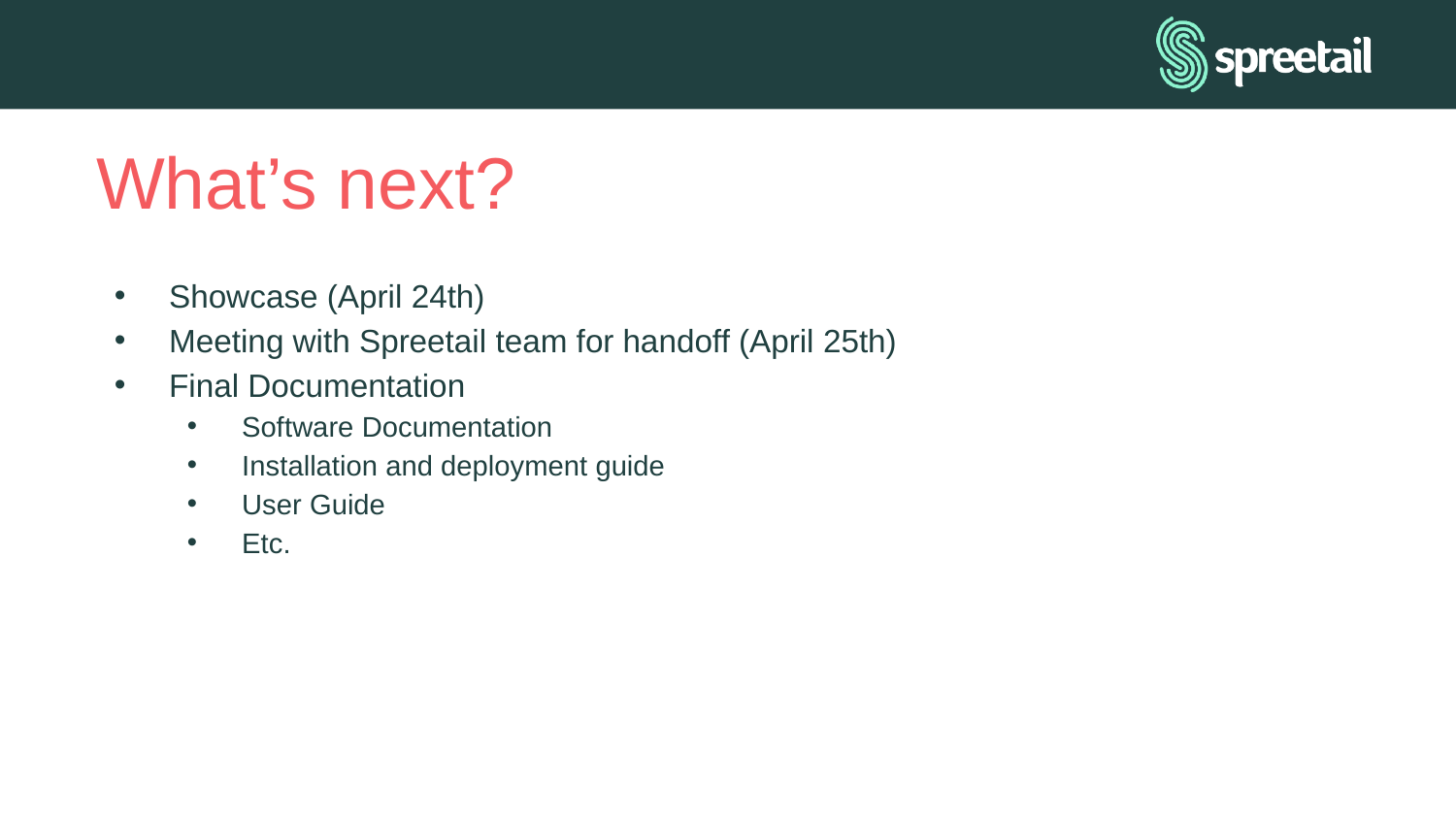

# What’s next?
Showcase (April 24th)
Meeting with Spreetail team for handoff (April 25th)
Final Documentation
Software Documentation
Installation and deployment guide
User Guide
Etc.